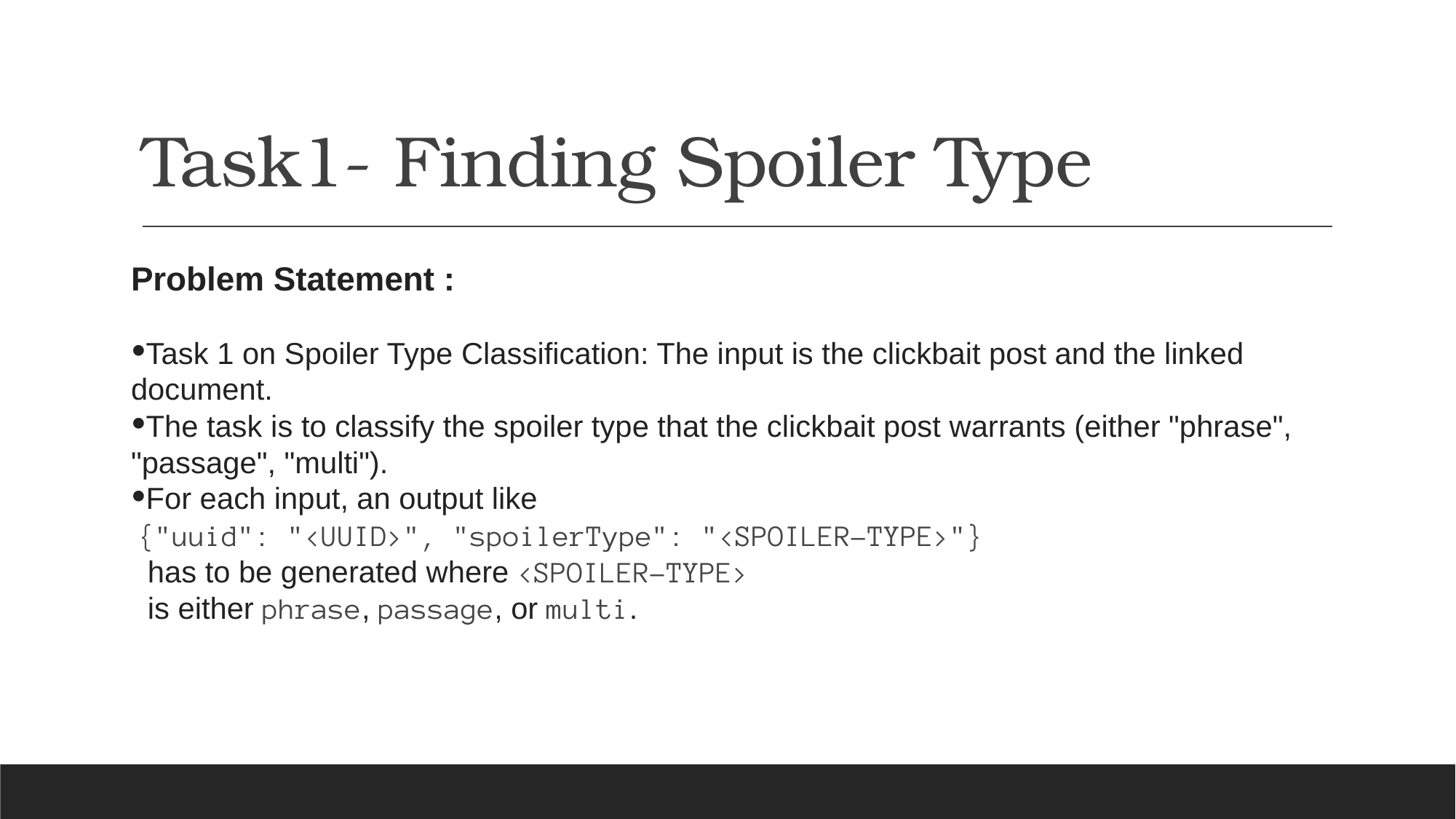

# Task1- Finding Spoiler Type
Problem Statement :

Task 1 on Spoiler Type Classification: The input is the clickbait post and the linked document.
The task is to classify the spoiler type that the clickbait post warrants (either "phrase", "passage", "multi").
For each input, an output like
 {"uuid": "<UUID>", "spoilerType": "<SPOILER-TYPE>"}
  has to be generated where <SPOILER-TYPE>
  is either phrase, passage, or multi.